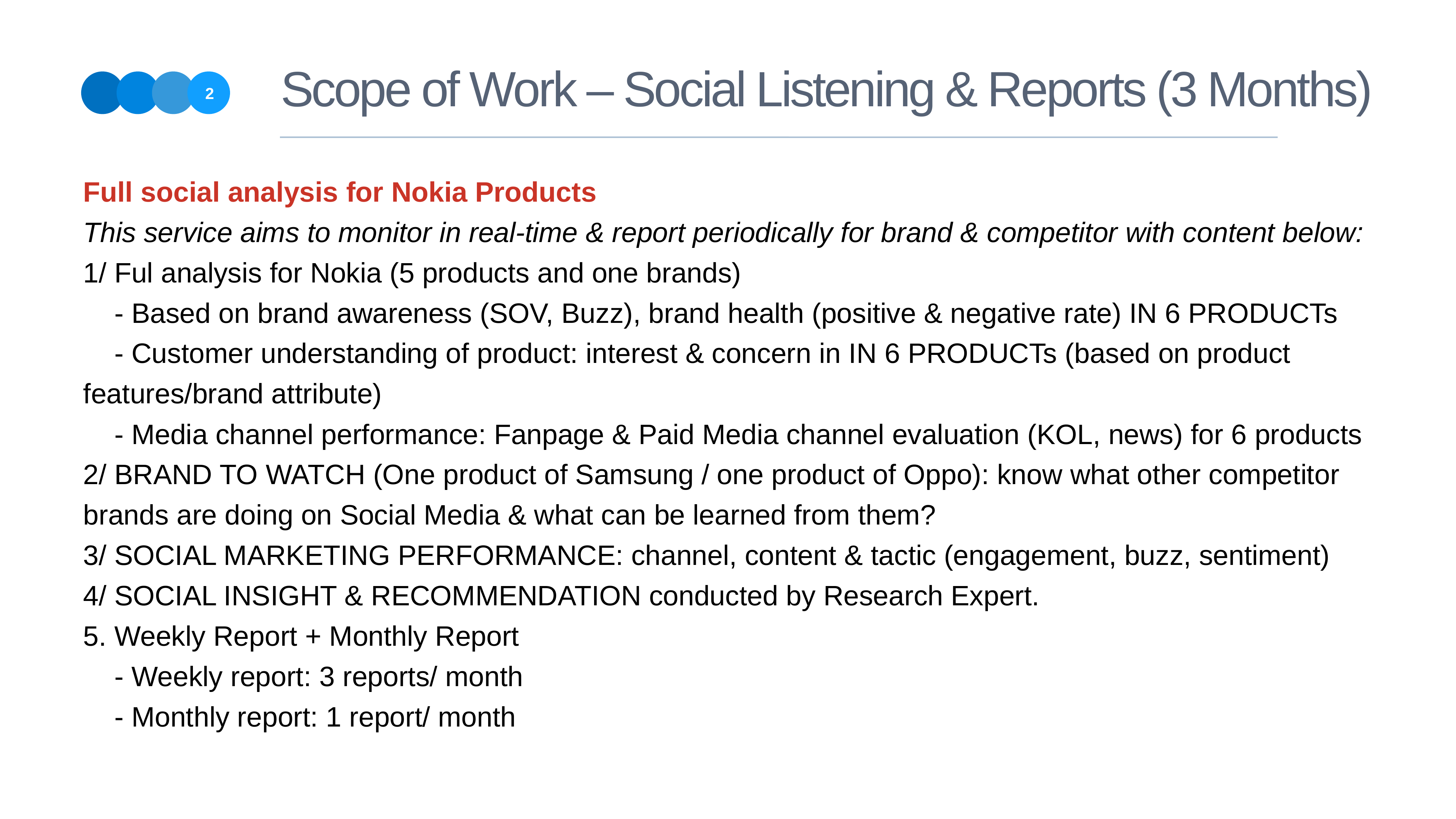

# Scope of Work – Social Listening & Reports (3 Months)
2
Full social analysis for Nokia Products
This service aims to monitor in real-time & report periodically for brand & competitor with content below:
1/ Ful analysis for Nokia (5 products and one brands)
    - Based on brand awareness (SOV, Buzz), brand health (positive & negative rate) IN 6 PRODUCTs
    - Customer understanding of product: interest & concern in IN 6 PRODUCTs (based on product features/brand attribute)
    - Media channel performance: Fanpage & Paid Media channel evaluation (KOL, news) for 6 products
2/ BRAND TO WATCH (One product of Samsung / one product of Oppo): know what other competitor brands are doing on Social Media & what can be learned from them?
3/ SOCIAL MARKETING PERFORMANCE: channel, content & tactic (engagement, buzz, sentiment)
4/ SOCIAL INSIGHT & RECOMMENDATION conducted by Research Expert.
5. Weekly Report + Monthly Report
    - Weekly report: 3 reports/ month
    - Monthly report: 1 report/ month